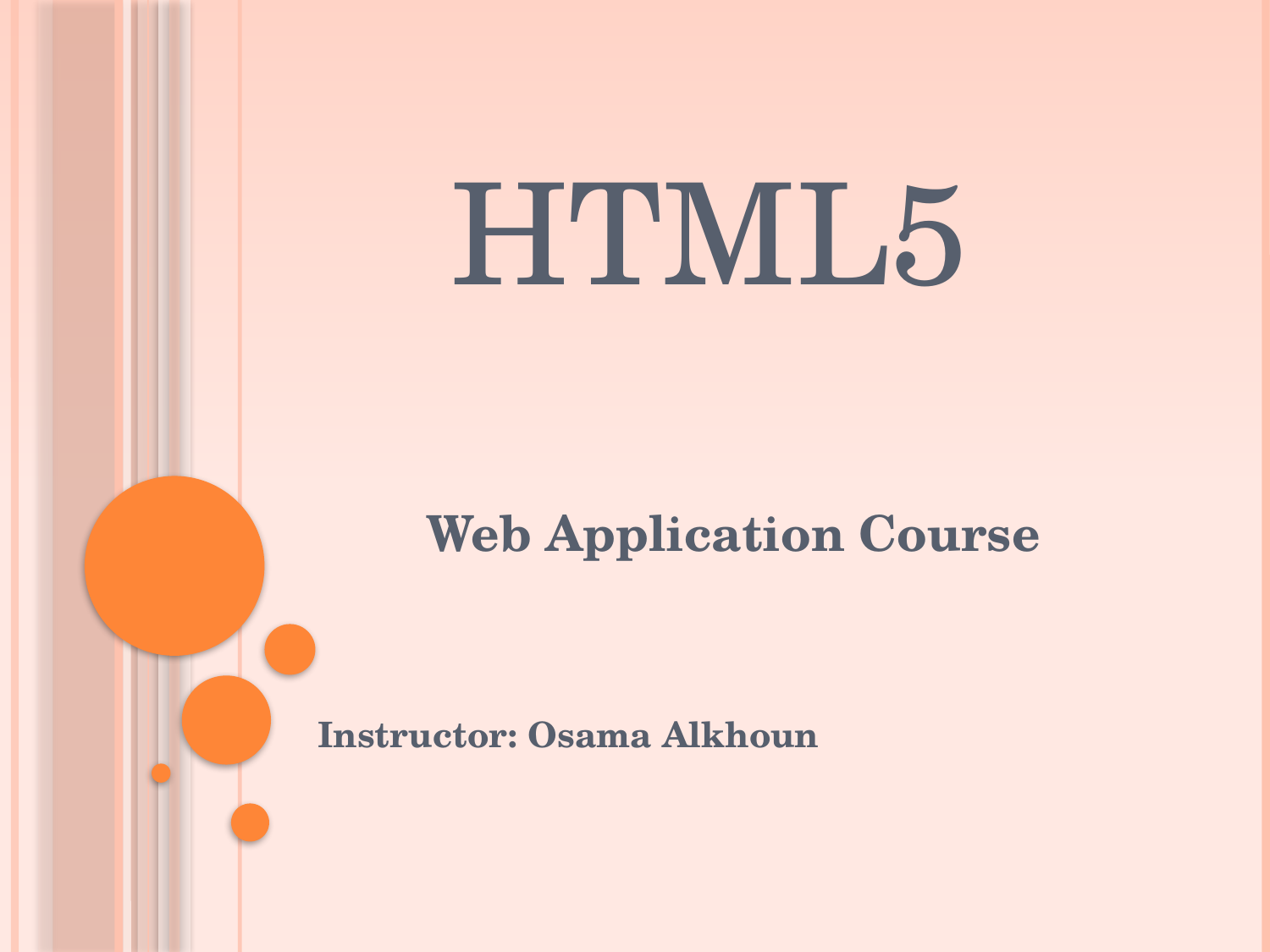

# HTML5
Web Application Course
Instructor: Osama Alkhoun